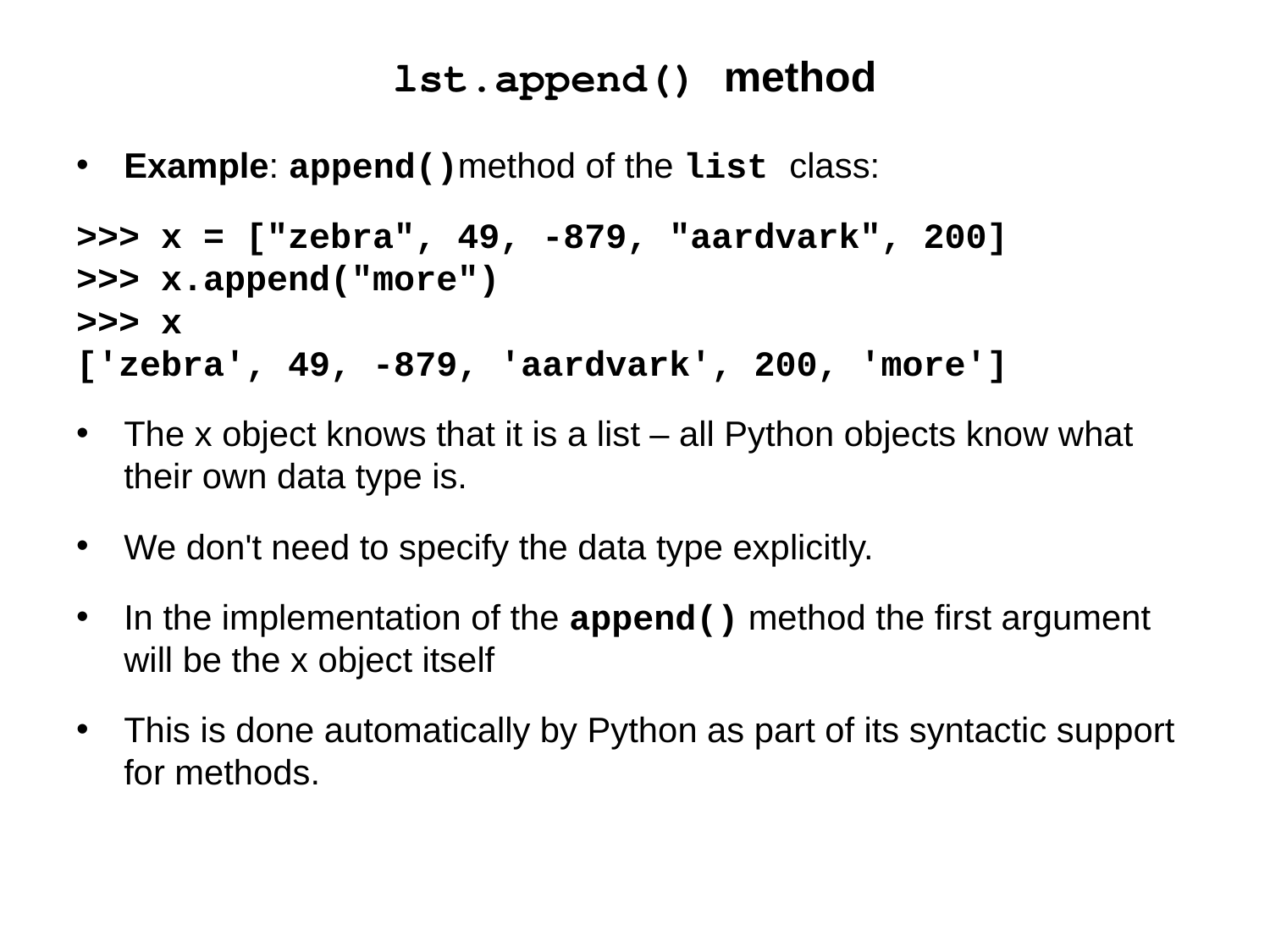

# lst.append() method
Example: append()method of the list class:
>>> x = ["zebra", 49, -879, "aardvark", 200]
>>> x.append("more")
>>> x
['zebra', 49, -879, 'aardvark', 200, 'more']
The x object knows that it is a list – all Python objects know what their own data type is.
We don't need to specify the data type explicitly.
In the implementation of the append() method the first argument will be the x object itself
This is done automatically by Python as part of its syntactic support for methods.